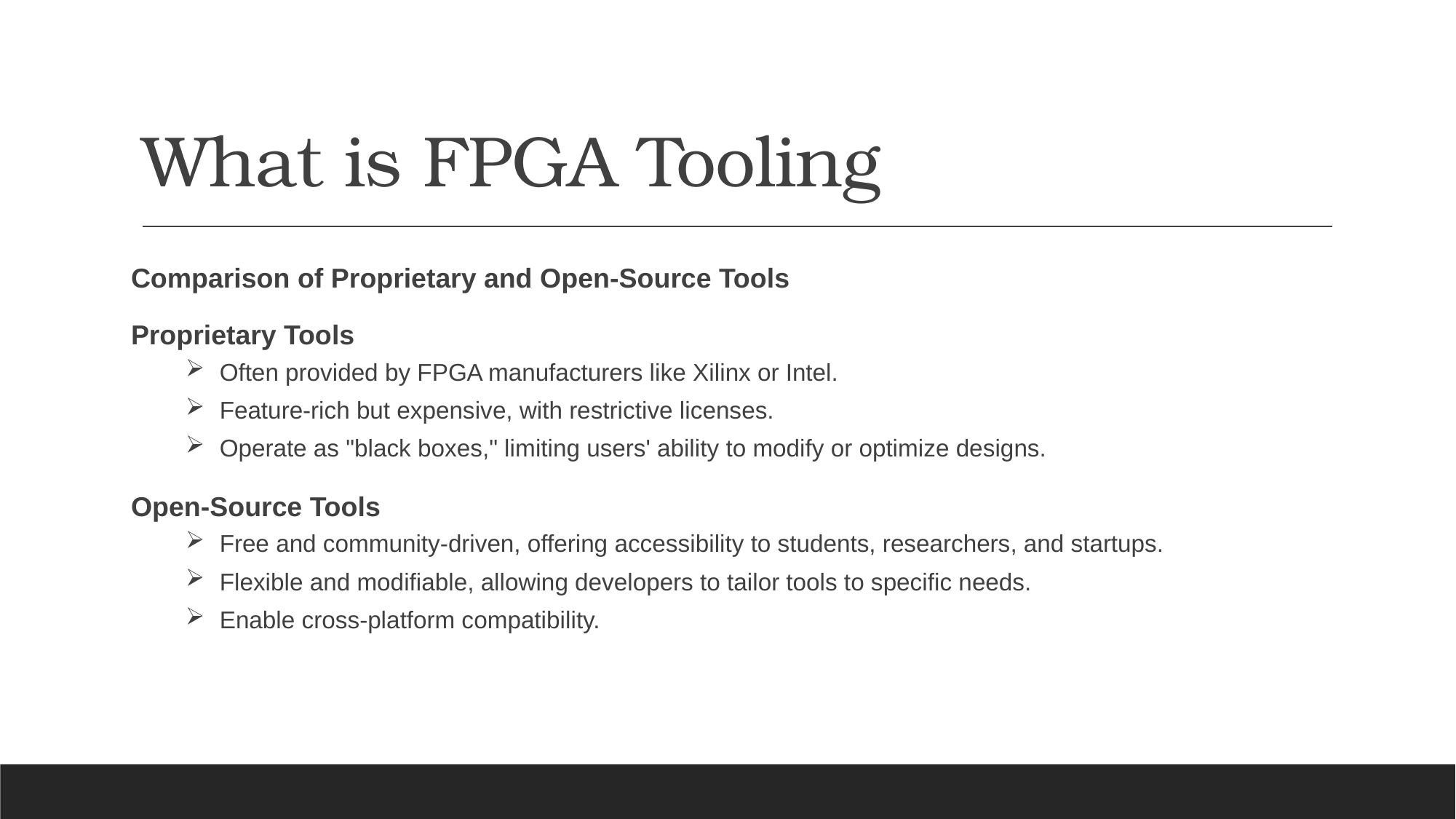

# What is FPGA Tooling
Comparison of Proprietary and Open-Source Tools
Proprietary Tools
Often provided by FPGA manufacturers like Xilinx or Intel.
Feature-rich but expensive, with restrictive licenses.
Operate as "black boxes," limiting users' ability to modify or optimize designs.
Open-Source Tools
Free and community-driven, offering accessibility to students, researchers, and startups.
Flexible and modifiable, allowing developers to tailor tools to specific needs.
Enable cross-platform compatibility.